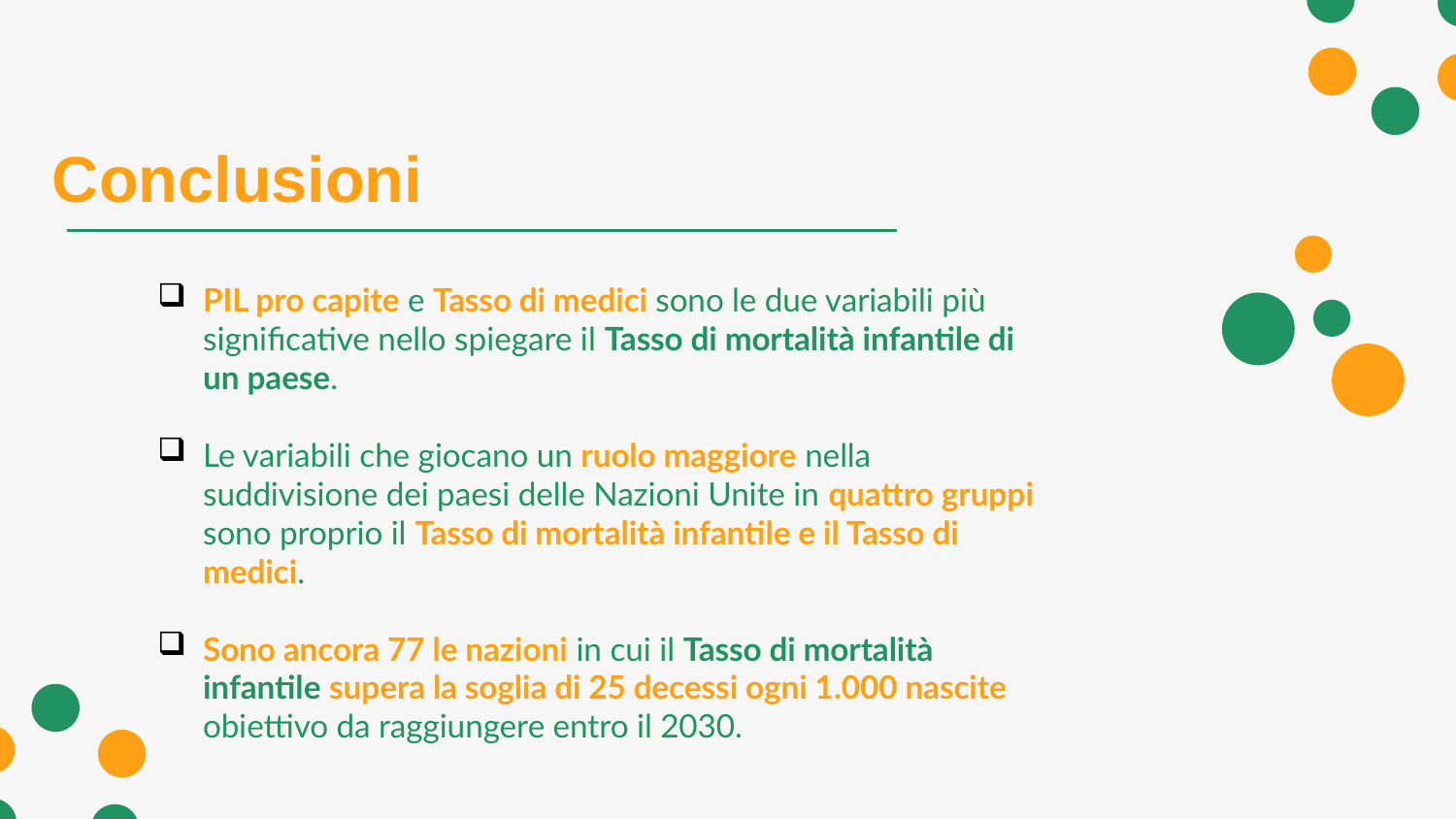

# Conclusioni

PIL pro capite e Tasso di medici sono le due variabili più significative nello spiegare il Tasso di mortalità infantile di un paese.

Le variabili che giocano un ruolo maggiore nella suddivisione dei paesi delle Nazioni Unite in quattro gruppi sono proprio il Tasso di mortalità infantile e il Tasso di medici.

Sono ancora 77 le nazioni in cui il Tasso di mortalità infantile supera la soglia di 25 decessi ogni 1.000 nascite obiettivo da raggiungere entro il 2030.